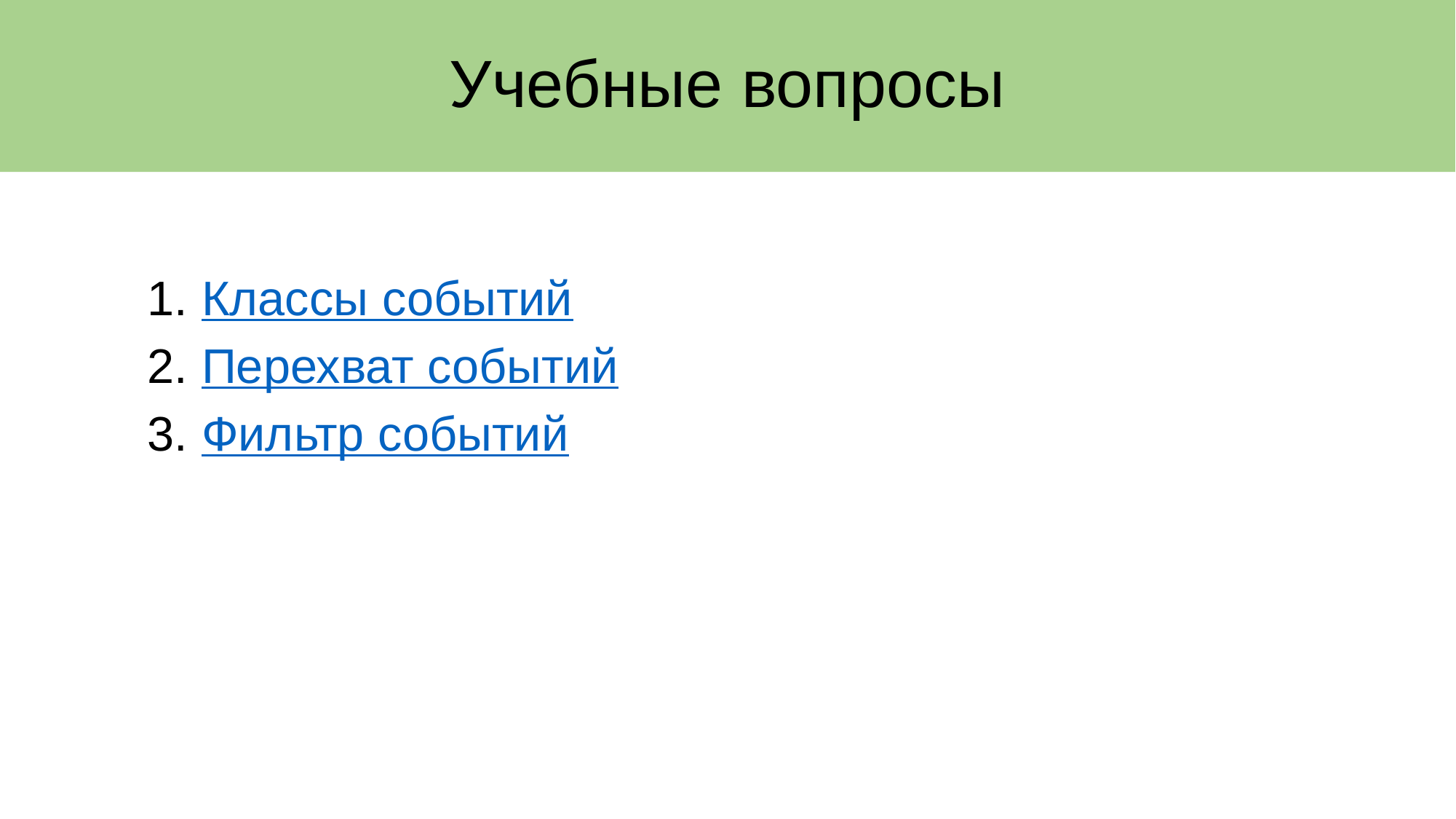

# Учебные вопросы
Классы событий
Перехват событий
Фильтр событий